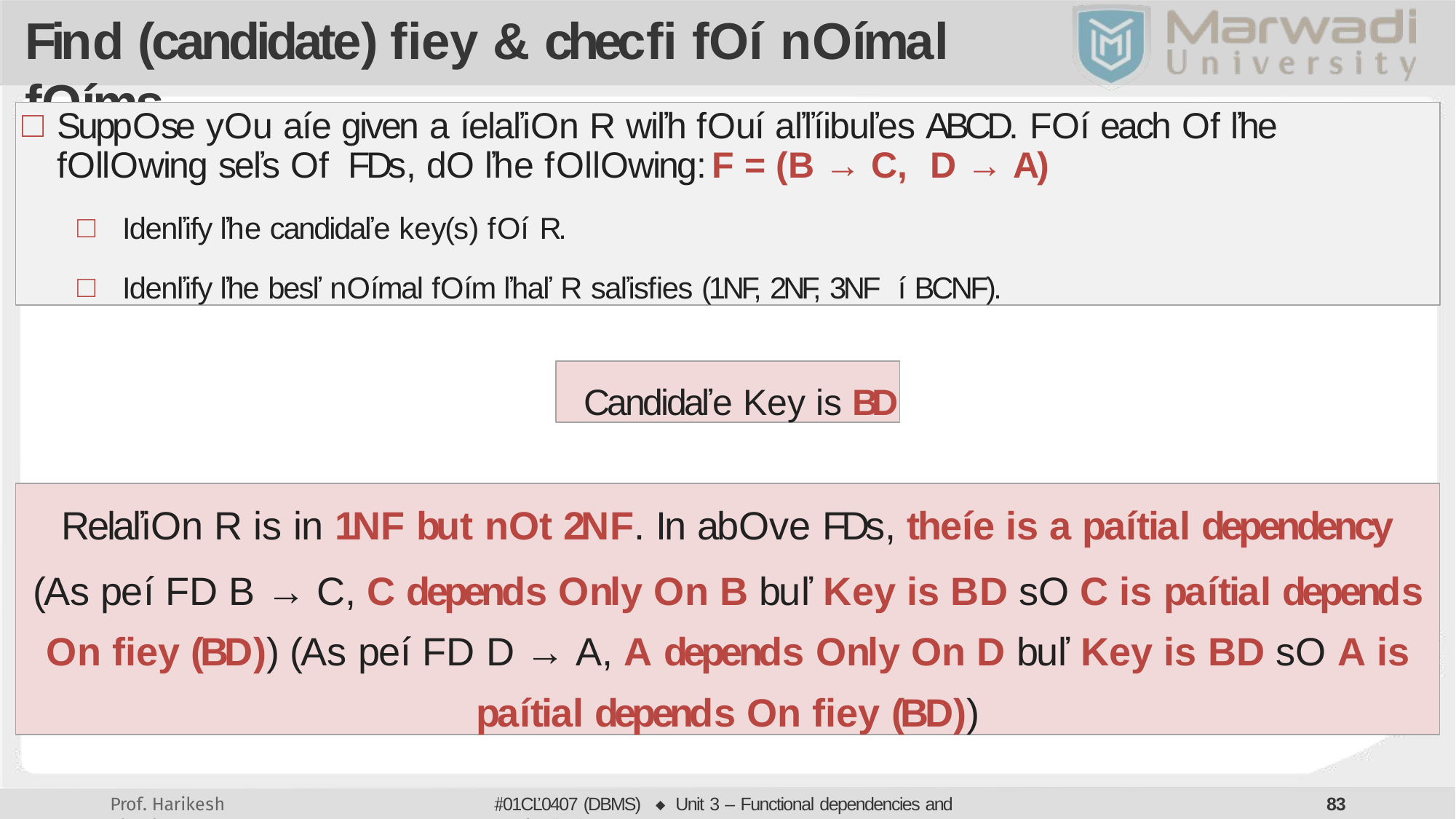

# Find (candidate) fiey & checfi foí noímal foíms
Suppose you aíe given a íelaľion R wiľh fouí aľľíibuľes ABCD. Foí each of ľhe following seľs of  FDs, do ľhe following:	F = (B → C,	D → A)
Idenľify ľhe candidaľe key(s) foí R.
Idenľify ľhe besľ noímal foím ľhaľ R saľisﬁes (1NF, 2NF, 3NF oí BCNF).
Candidaľe Key is BD
Relaľion R is in 1NF but not 2NF. In above FDs, theíe is a paítial dependency
(As peí FD B → C, C depends only on B buľ Key is BD so C is paítial depends on fiey (BD)) (As peí FD D → A, A depends only on D buľ Key is BD so A is paítial depends on fiey (BD))
01CĽ0407 (DBMS)  ⬥ Unit 3 – Functional dependencies and Noímalization
83
Prof. Harikesh Chauhan